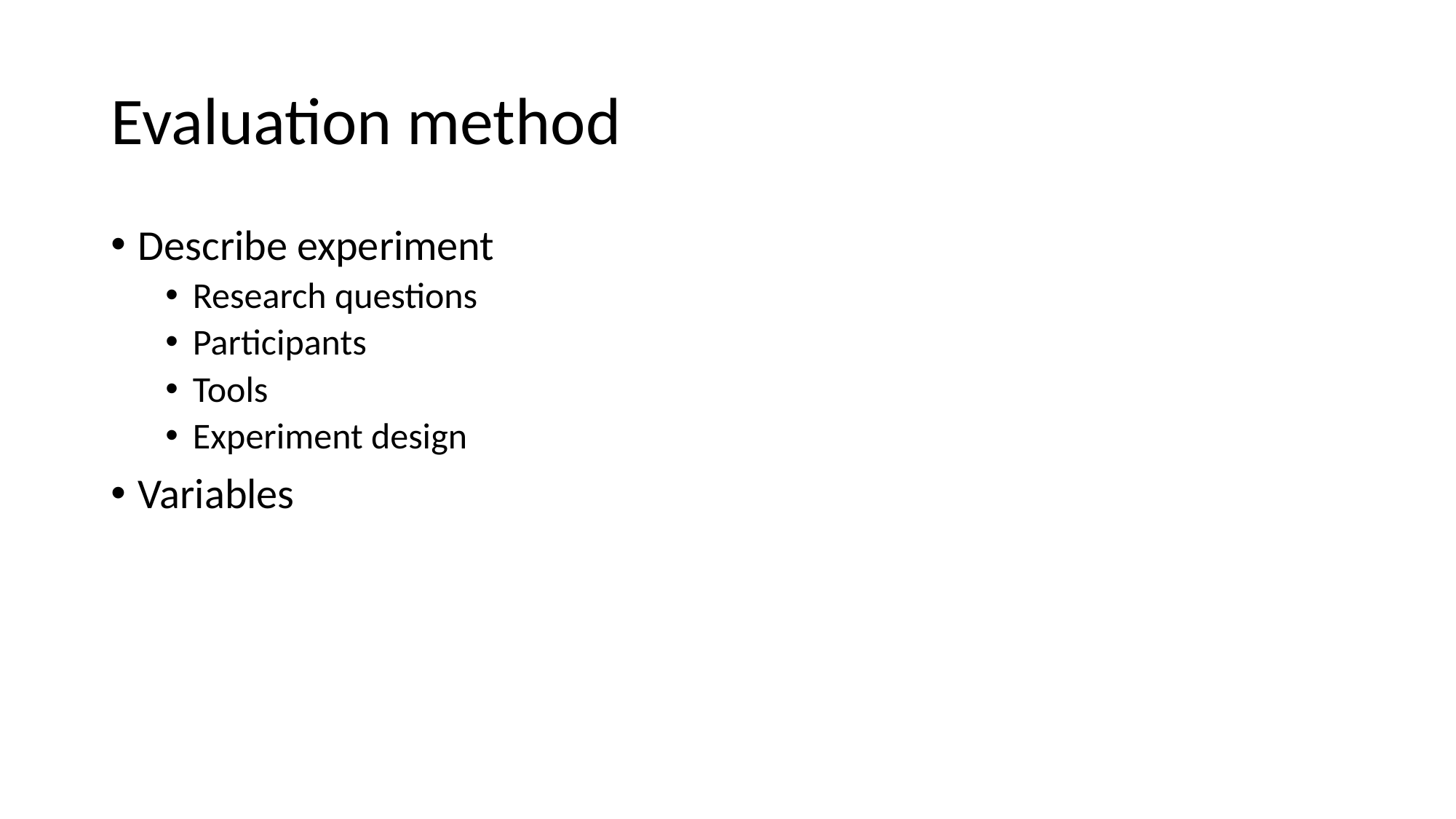

# Evaluation method
Describe experiment
Research questions
Participants
Tools
Experiment design
Variables